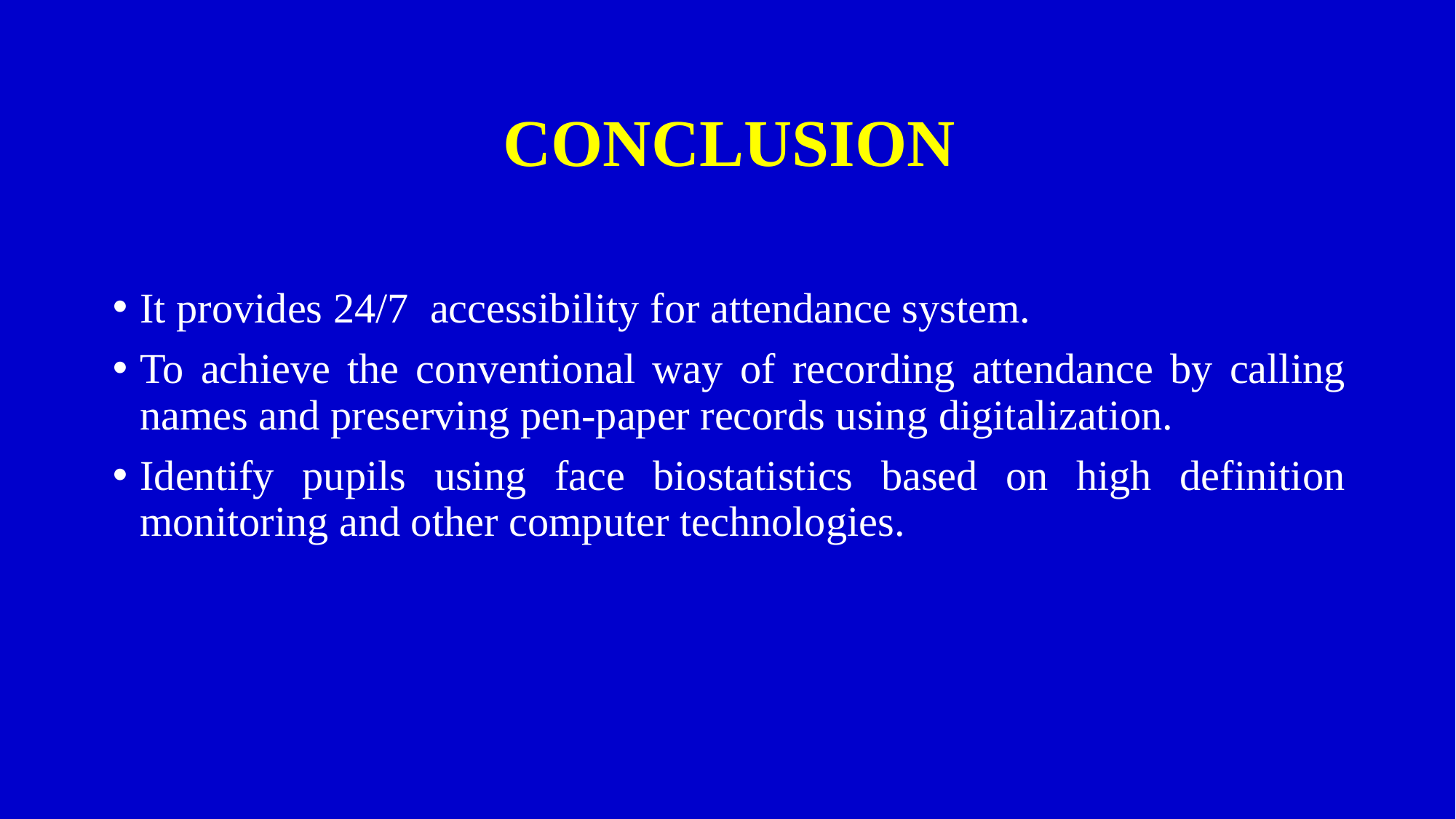

# CONCLUSION
It provides 24/7  accessibility for attendance system.
To achieve the conventional way of recording attendance by calling names and preserving pen-paper records using digitalization.
Identify pupils using face biostatistics based on high definition monitoring and other computer technologies.